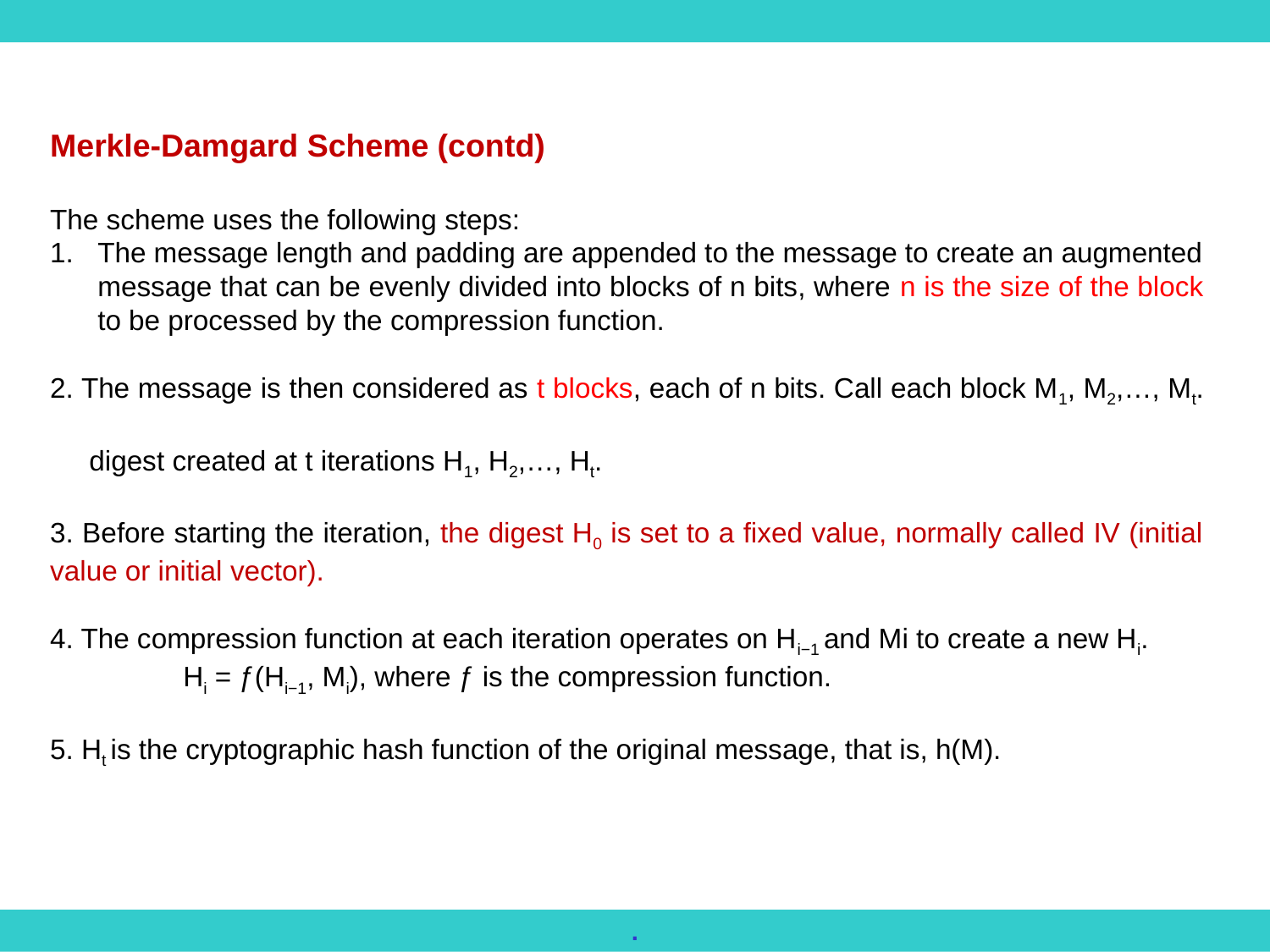

Merkle-Damgard Scheme (contd)

The scheme uses the following steps:
The message length and padding are appended to the message to create an augmented message that can be evenly divided into blocks of n bits, where n is the size of the block to be processed by the compression function.

2. The message is then considered as t blocks, each of n bits. Call each block M1, M2,…, Mt.
     digest created at t iterations H1, H2,…, Ht.

3. Before starting the iteration, the digest H0 is set to a fixed value, normally called IV (initial value or initial vector).

4. The compression function at each iteration operates on Hi−1 and Mi to create a new Hi.
                 Hi = ƒ(Hi−1, Mi), where ƒ is the compression function.

5. Ht is the cryptographic hash function of the original message, that is, h(M).
.